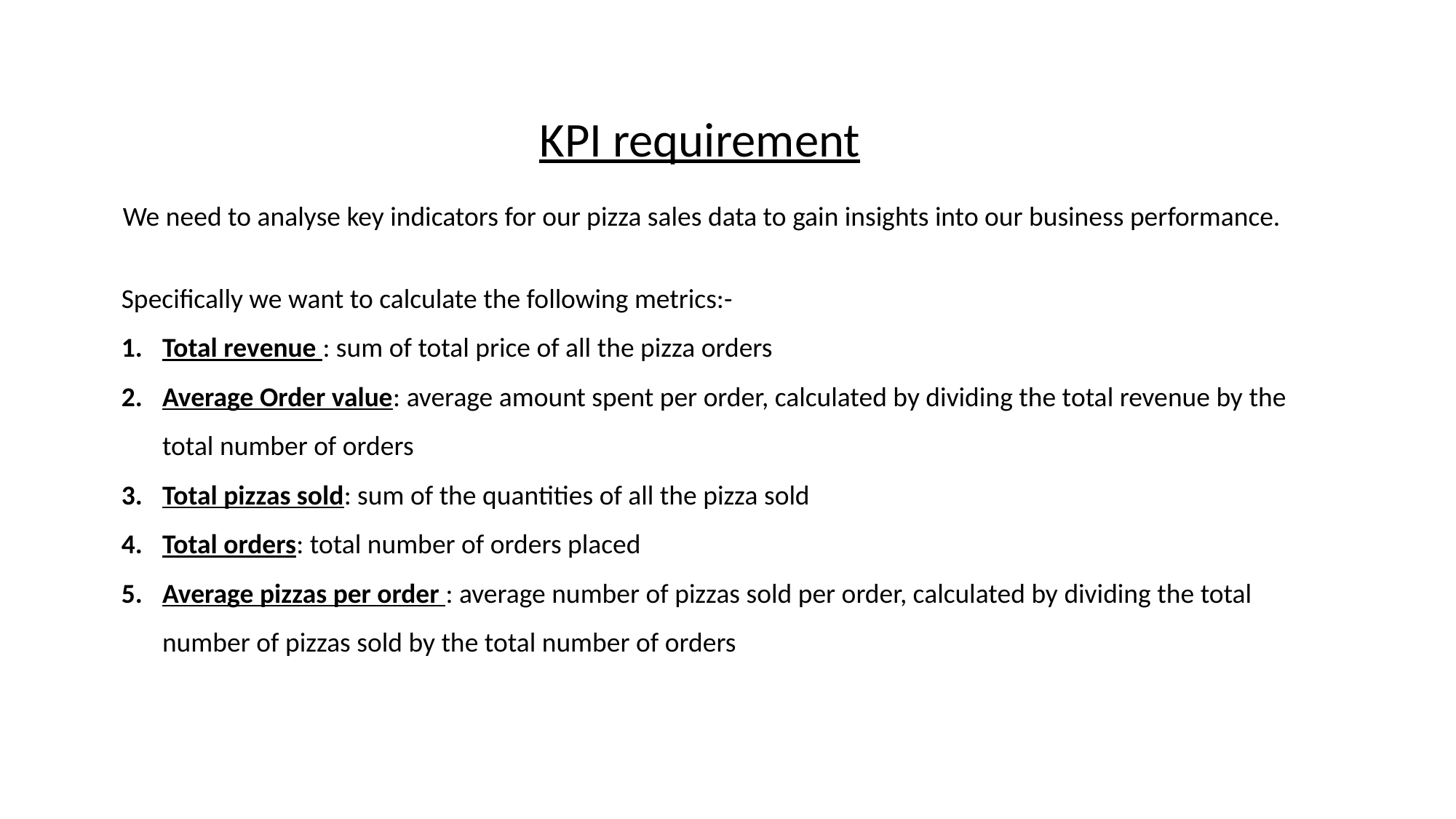

KPI requirement

We need to analyse key indicators for our pizza sales data to gain insights into our business performance.

Specifically we want to calculate the following metrics:-
Total revenue : sum of total price of all the pizza orders
Average Order value: average amount spent per order, calculated by dividing the total revenue by the total number of orders
Total pizzas sold: sum of the quantities of all the pizza sold
Total orders: total number of orders placed
Average pizzas per order : average number of pizzas sold per order, calculated by dividing the total number of pizzas sold by the total number of orders